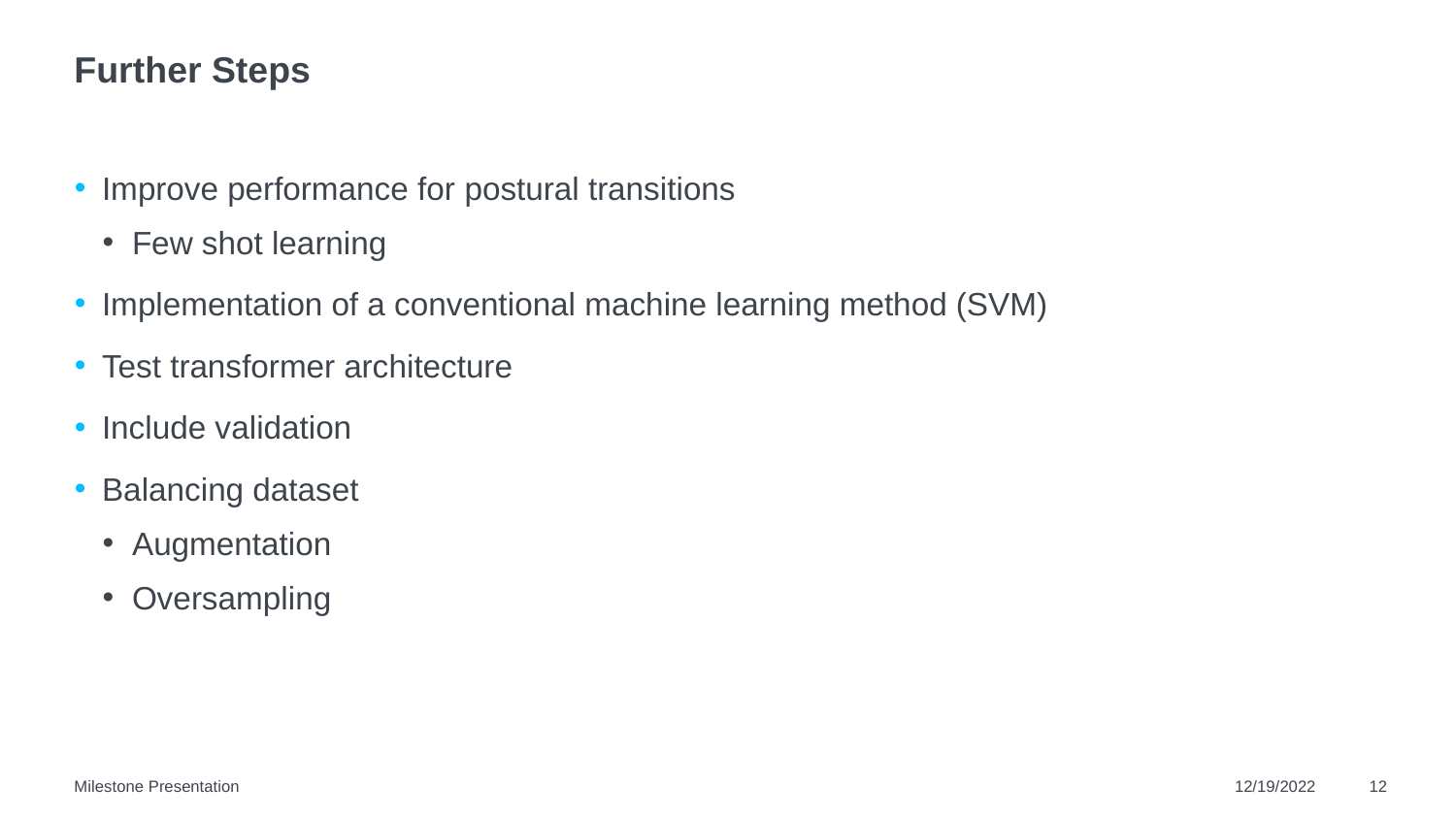

# Further Steps

Improve performance for postural transitions
Few shot learning
Implementation of a conventional machine learning method (SVM)
Test transformer architecture
Include validation
Balancing dataset
Augmentation
Oversampling
Milestone Presentation
12/19/2022
12